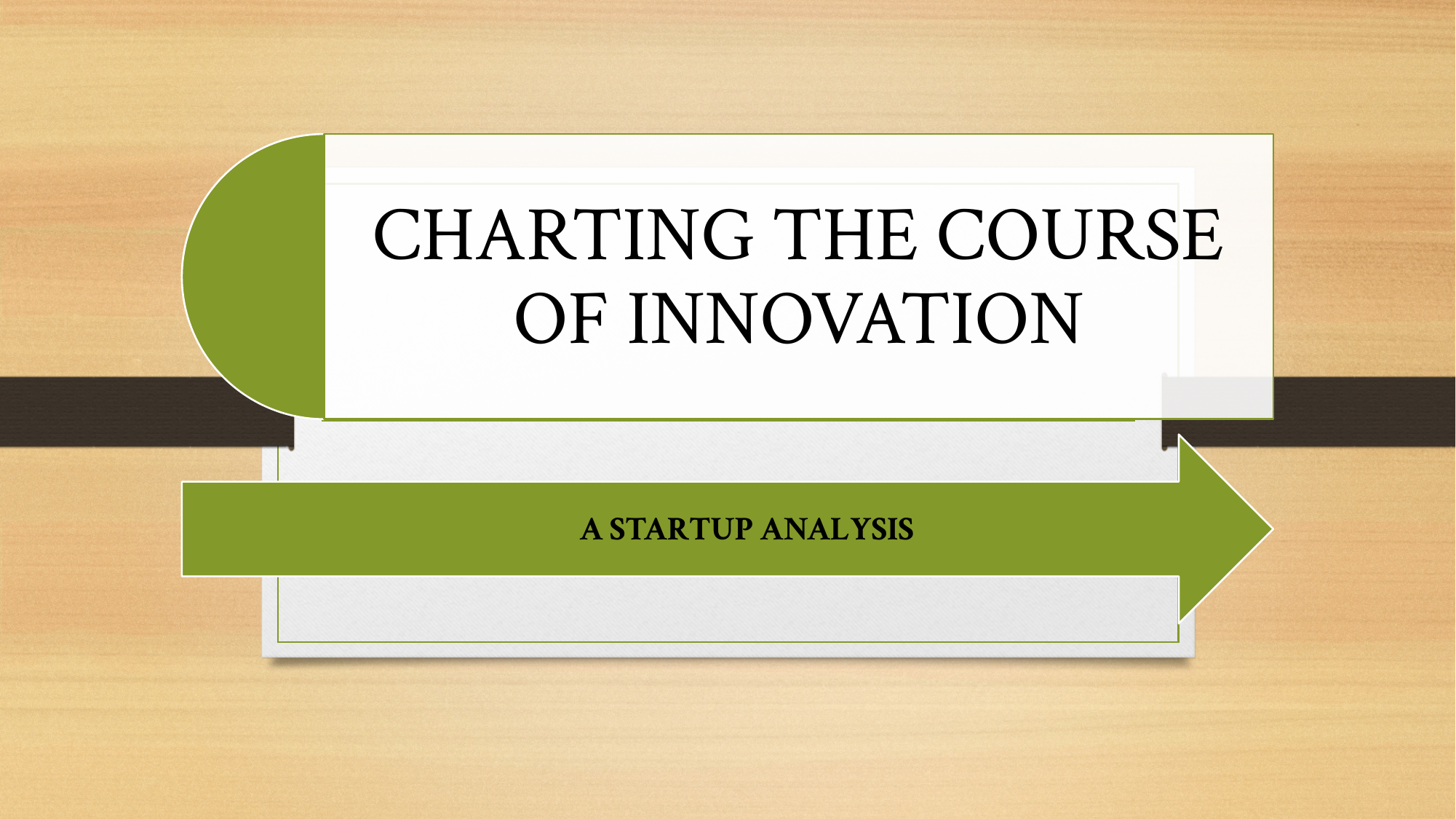

CHARTING THE COURSE OF INNOVATION
A STARTUP ANALYSIS